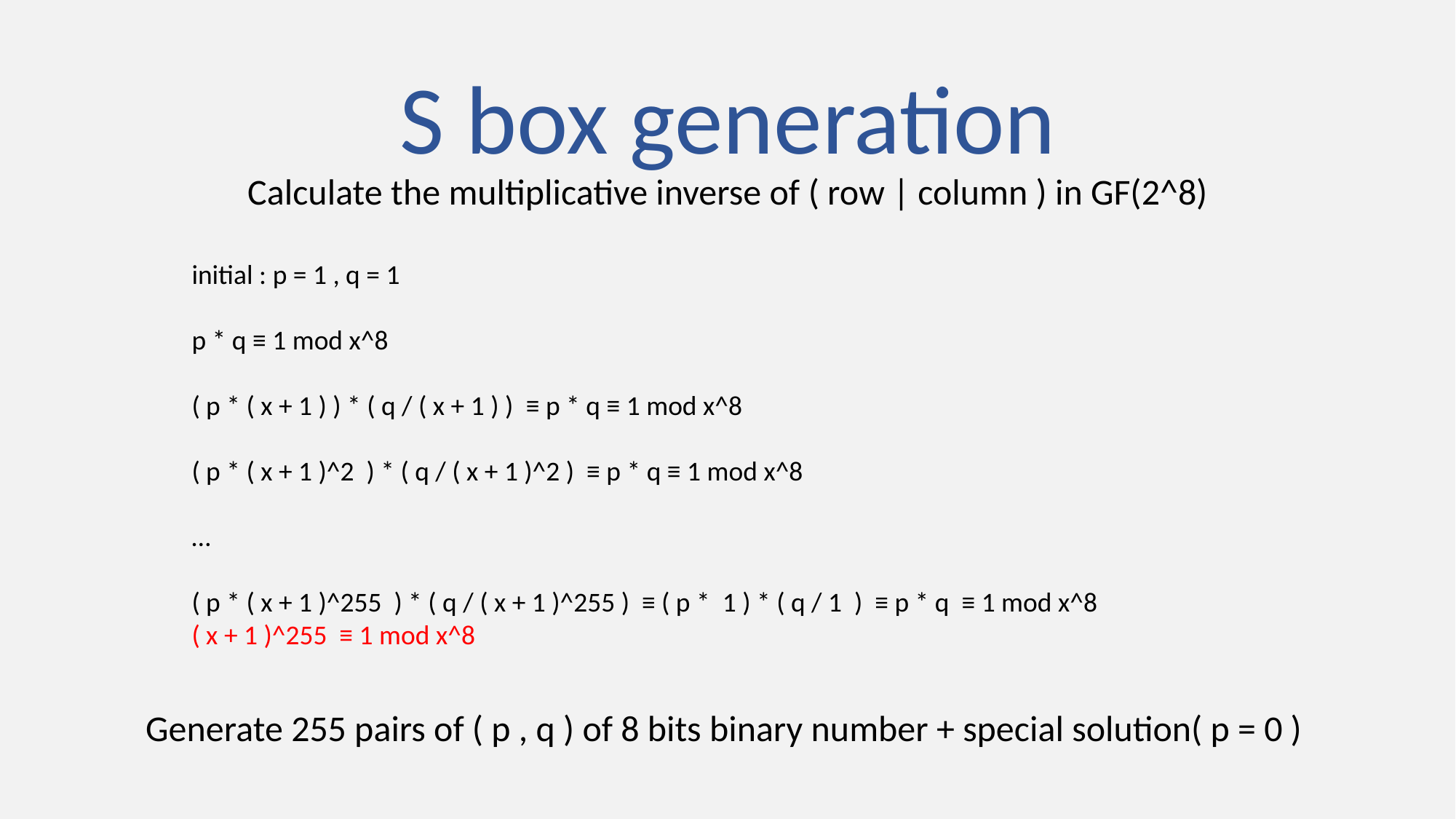

# S box generation
Calculate the multiplicative inverse of ( row | column ) in GF(2^8)
initial : p = 1 , q = 1

p * q ≡ 1 mod x^8

( p * ( x + 1 ) ) * ( q / ( x + 1 ) )  ≡ p * q ≡ 1 mod x^8

( p * ( x + 1 )^2  ) * ( q / ( x + 1 )^2 )  ≡ p * q ≡ 1 mod x^8

…

( p * ( x + 1 )^255  ) * ( q / ( x + 1 )^255 )  ≡ ( p *  1 ) * ( q / 1  )  ≡ p * q  ≡ 1 mod x^8
( x + 1 )^255  ≡ 1 mod x^8
Generate 255 pairs of ( p , q ) of 8 bits binary number + special solution( p = 0 )